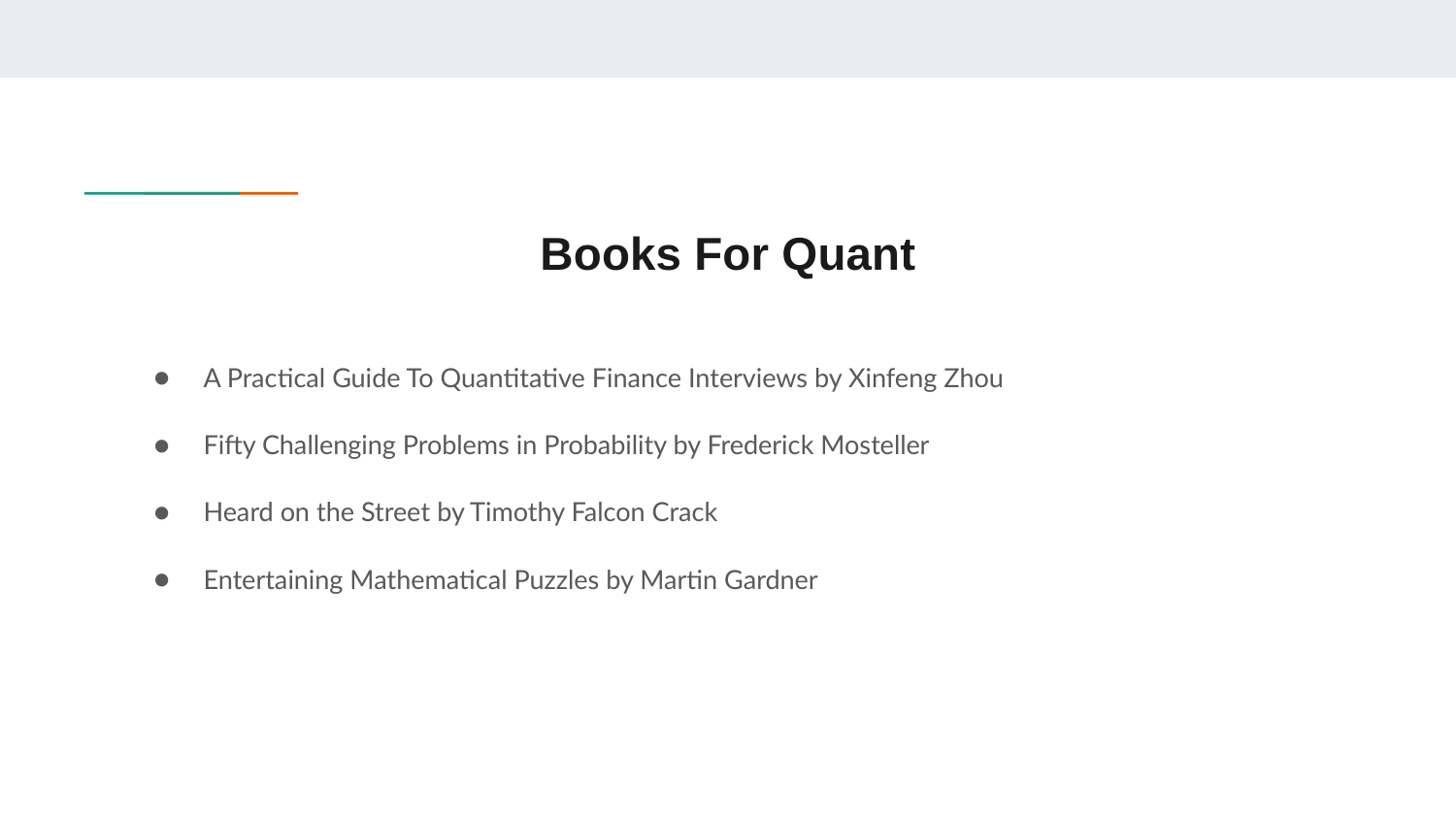

# Books For Quant

A Practical Guide To Quantitative Finance Interviews by Xinfeng Zhou
Fifty Challenging Problems in Probability by Frederick Mosteller
Heard on the Street by Timothy Falcon Crack
Entertaining Mathematical Puzzles by Martin Gardner